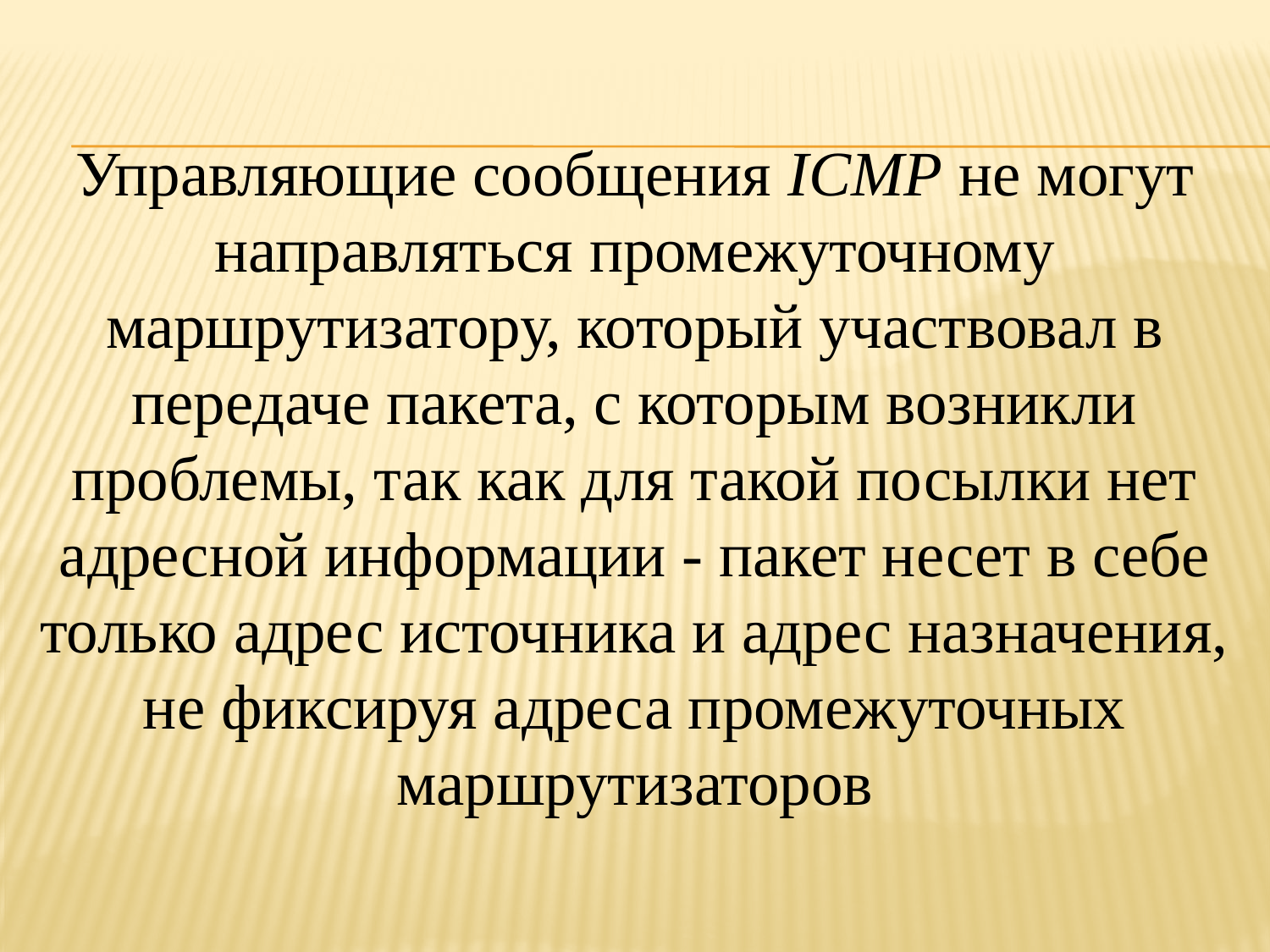

Управляющие сообщения ICMP не могут направляться промежуточному маршрутизатору, который участвовал в передаче пакета, с которым возникли проблемы, так как для такой посылки нет адресной информации - пакет несет в себе только адрес источника и адрес назначения, не фиксируя адреса промежуточных маршрутизаторов